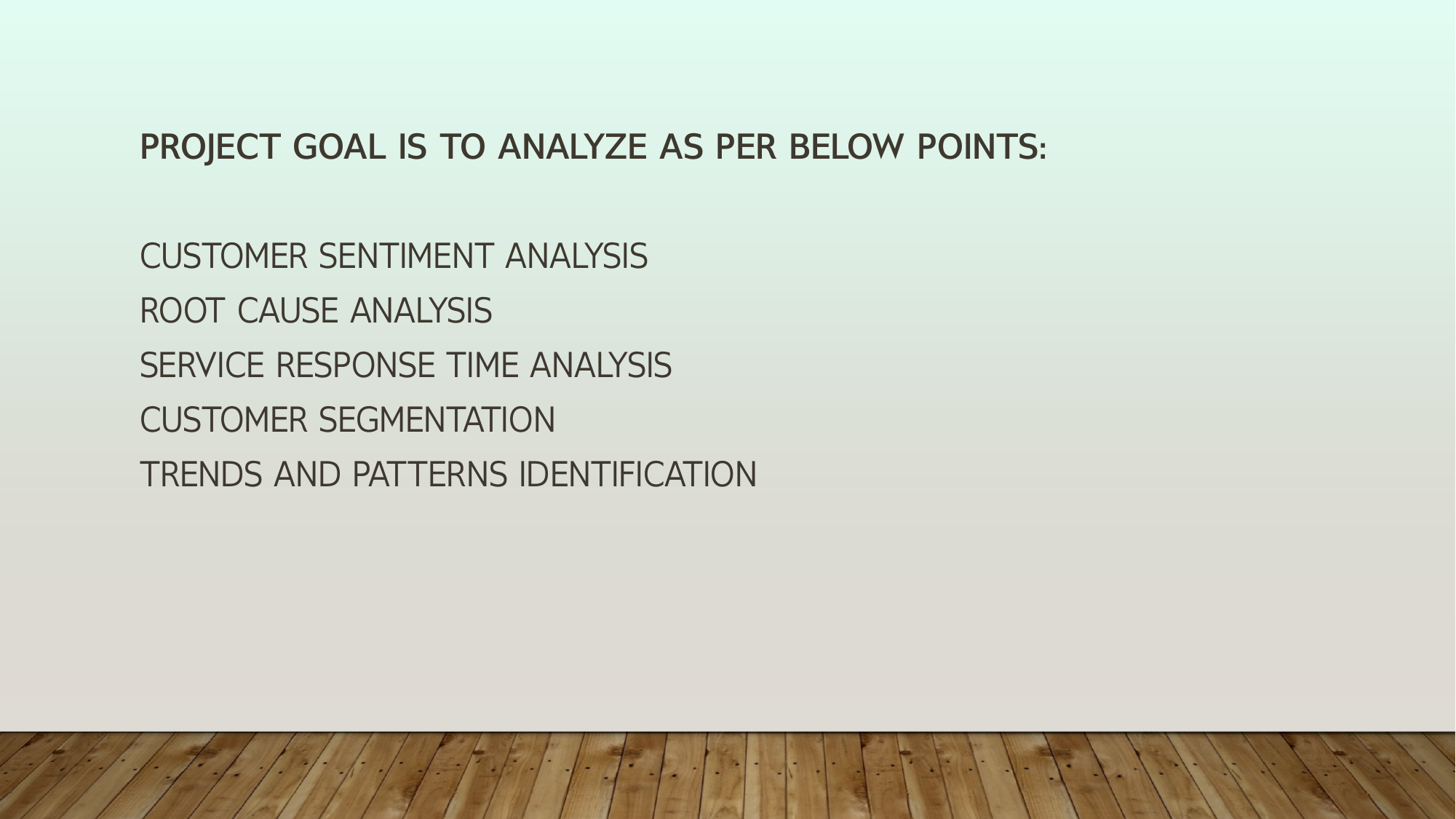

Project Goal is to Analyze as per below points:
Customer Sentiment Analysis
Root Cause Analysis
Service Response Time Analysis
Customer Segmentation
Trends and Patterns Identification